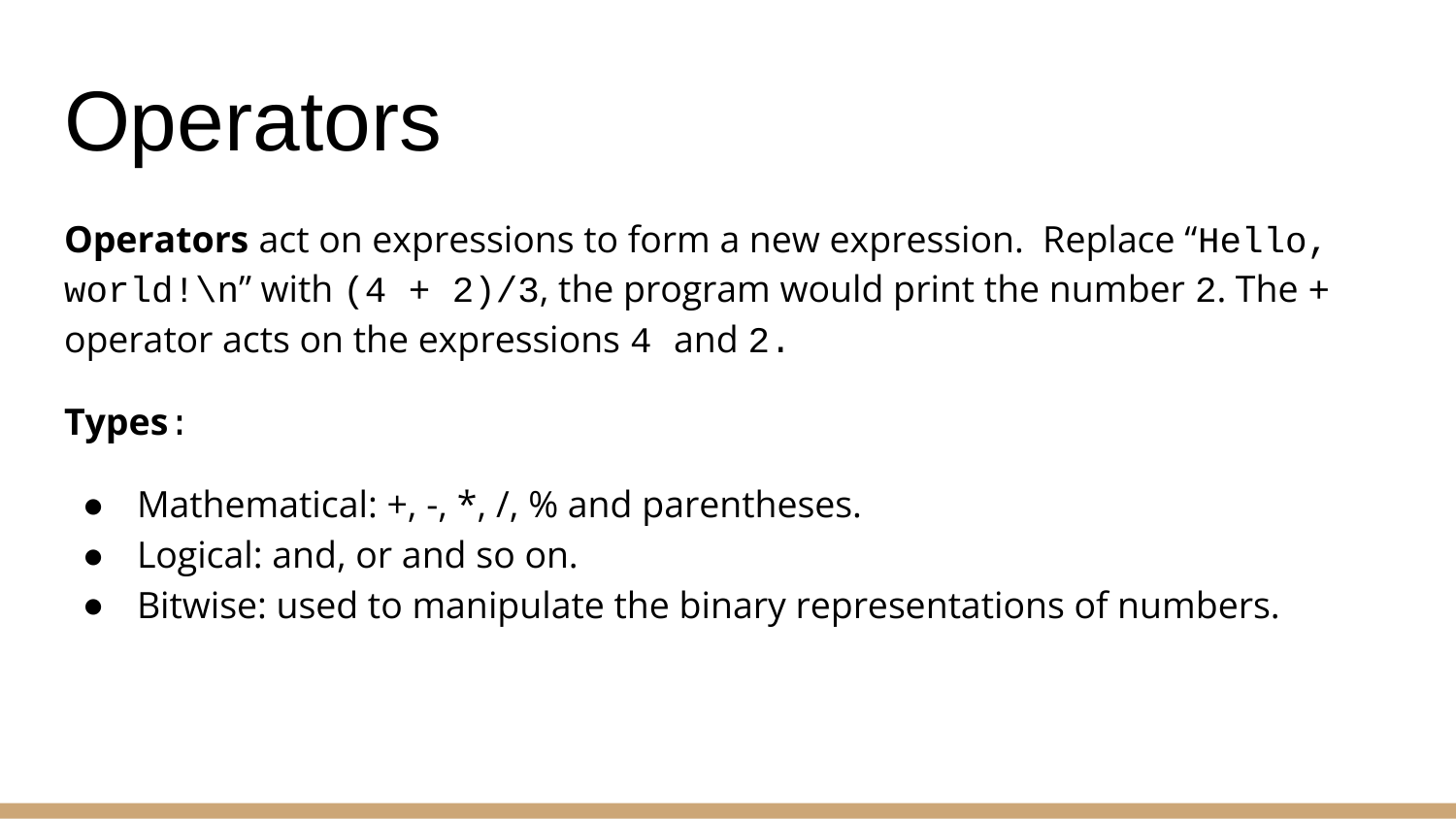

# Operators
Operators act on expressions to form a new expression.  Replace “Hello, world!\n” with (4 + 2)/3, the program would print the number 2. The + operator acts on the expressions 4 and 2.
Types:
Mathematical: +, -, *, /, % and parentheses.
Logical: and, or and so on.
Bitwise: used to manipulate the binary representations of numbers.